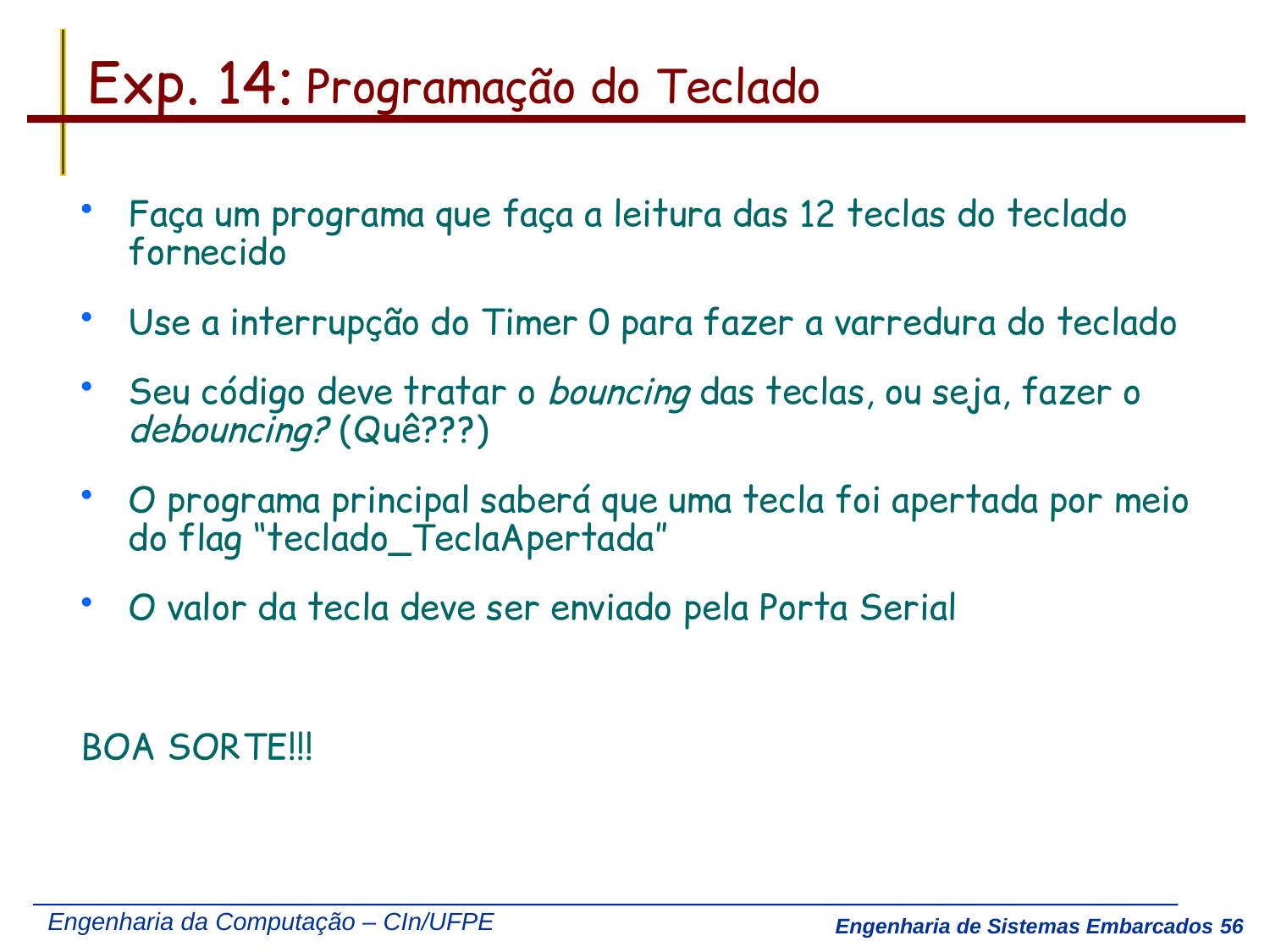

# Exp. 14: Programação do Teclado
Faça um programa que faça a leitura das 12 teclas do teclado fornecido
Use a interrupção do Timer 0 para fazer a varredura do teclado
Seu código deve tratar o bouncing das teclas, ou seja, fazer o debouncing? (Quê???)
O programa principal saberá que uma tecla foi apertada por meio do flag “teclado_TeclaApertada”
O valor da tecla deve ser enviado pela Porta Serial

BOA SORTE!!!